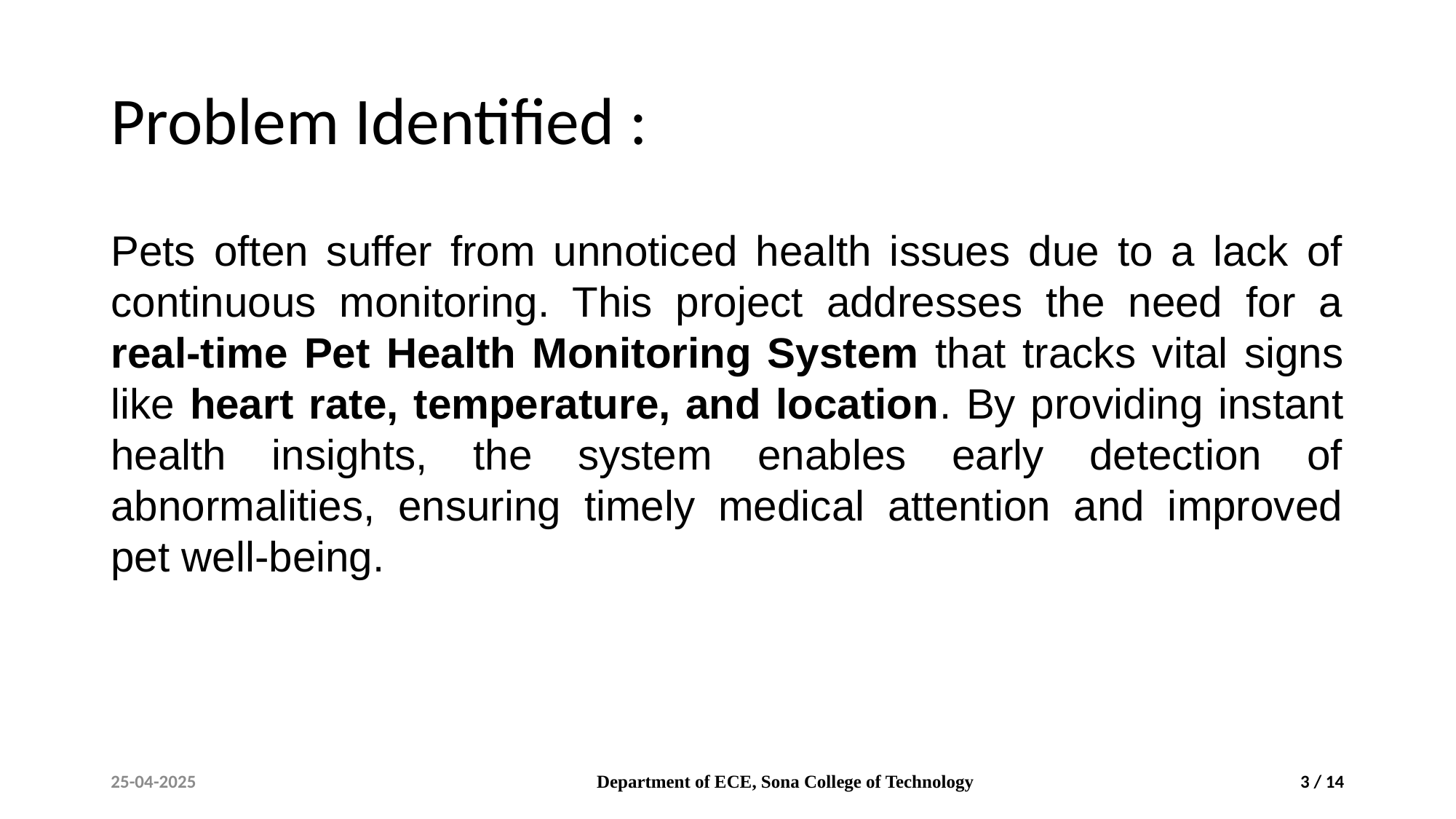

# Problem Identified :
Pets often suffer from unnoticed health issues due to a lack of continuous monitoring. This project addresses the need for a real-time Pet Health Monitoring System that tracks vital signs like heart rate, temperature, and location. By providing instant health insights, the system enables early detection of abnormalities, ensuring timely medical attention and improved pet well-being.
25-04-2025
Department of ECE, Sona College of Technology
3 / 14